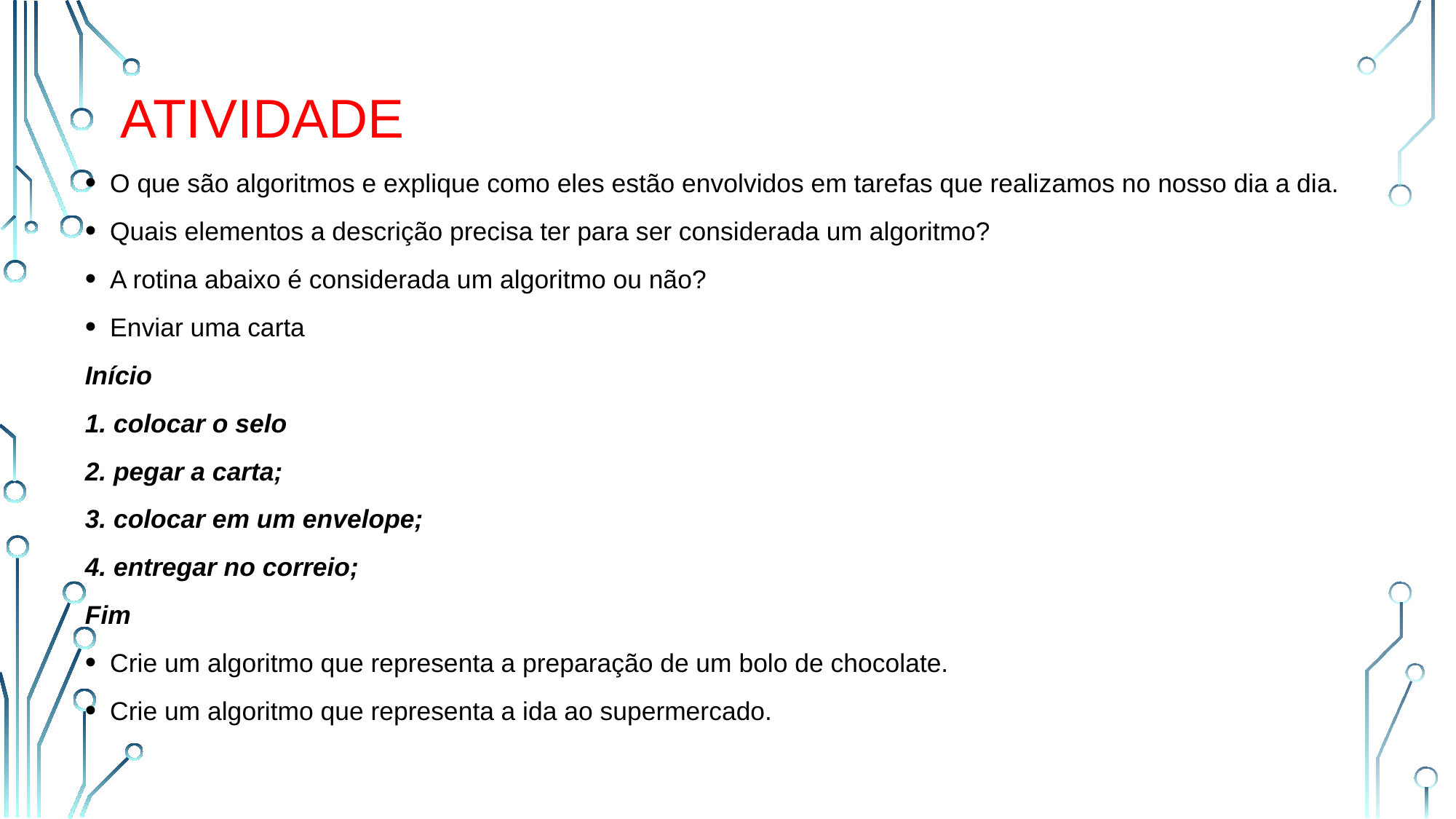

# ATIVIDADE
O que são algoritmos e explique como eles estão envolvidos em tarefas que realizamos no nosso dia a dia.
Quais elementos a descrição precisa ter para ser considerada um algoritmo?
A rotina abaixo é considerada um algoritmo ou não?
Enviar uma carta
Início
1. colocar o selo
2. pegar a carta;
3. colocar em um envelope;
4. entregar no correio;
Fim
Crie um algoritmo que representa a preparação de um bolo de chocolate.
Crie um algoritmo que representa a ida ao supermercado.